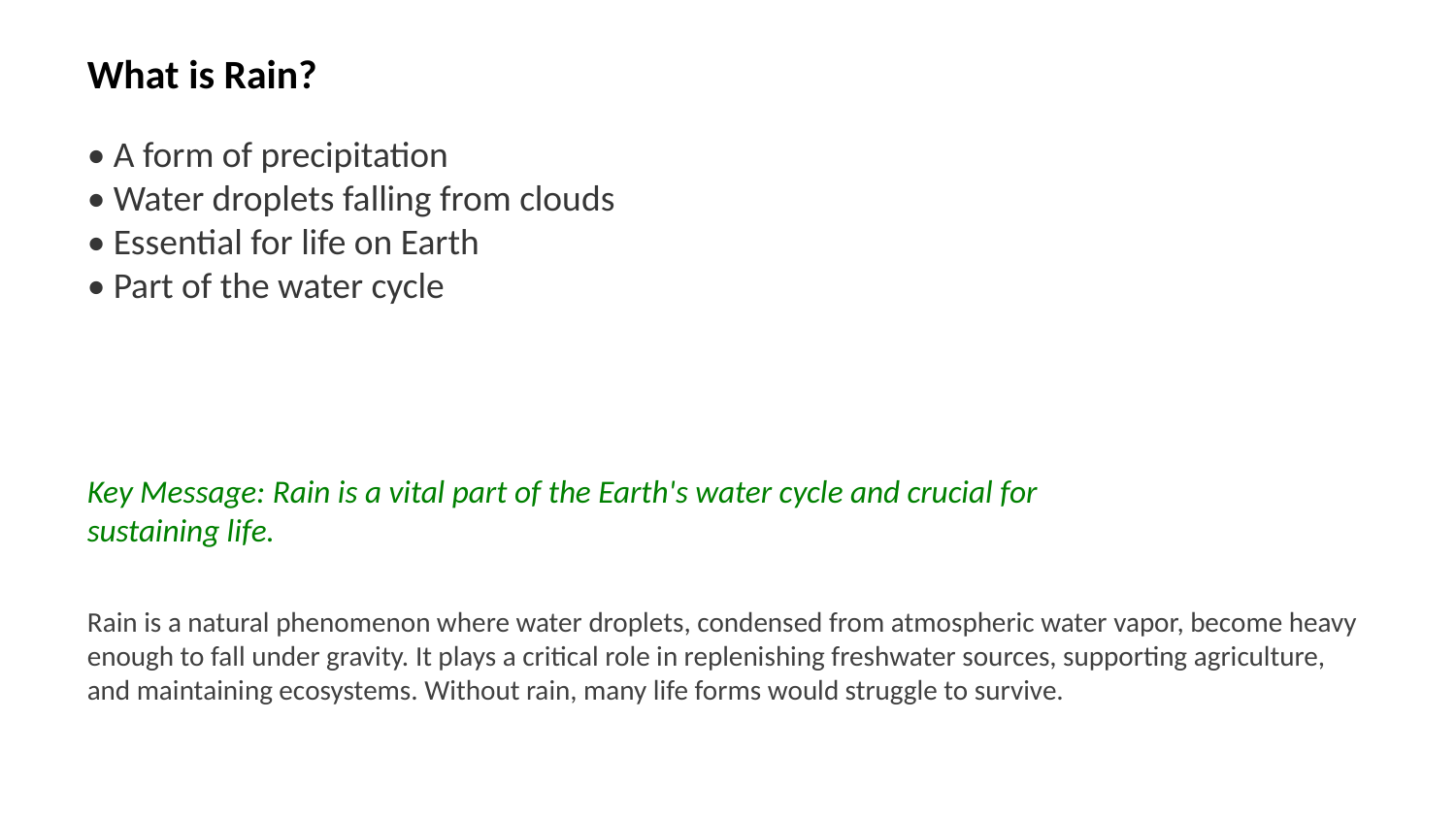

What is Rain?
• A form of precipitation
• Water droplets falling from clouds
• Essential for life on Earth
• Part of the water cycle
Key Message: Rain is a vital part of the Earth's water cycle and crucial for sustaining life.
Rain is a natural phenomenon where water droplets, condensed from atmospheric water vapor, become heavy enough to fall under gravity. It plays a critical role in replenishing freshwater sources, supporting agriculture, and maintaining ecosystems. Without rain, many life forms would struggle to survive.
Images: water cycle, clouds, precipitation, water droplets, earth